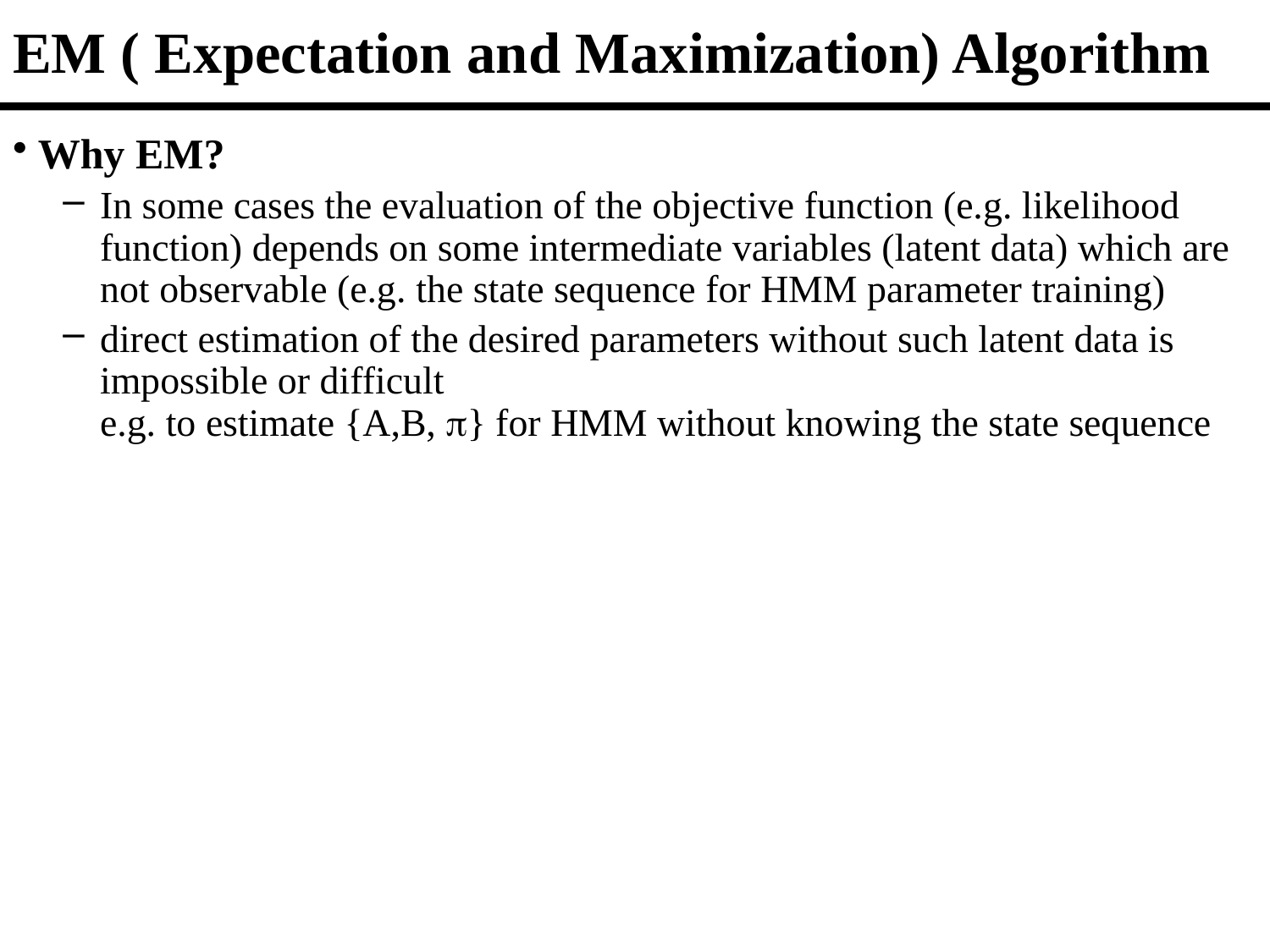

# EM ( Expectation and Maximization) Algorithm
Why EM?
In some cases the evaluation of the objective function (e.g. likelihood function) depends on some intermediate variables (latent data) which are not observable (e.g. the state sequence for HMM parameter training)
direct estimation of the desired parameters without such latent data is impossible or difficult
e.g. to estimate {A,B, π} for HMM without knowing the state sequence